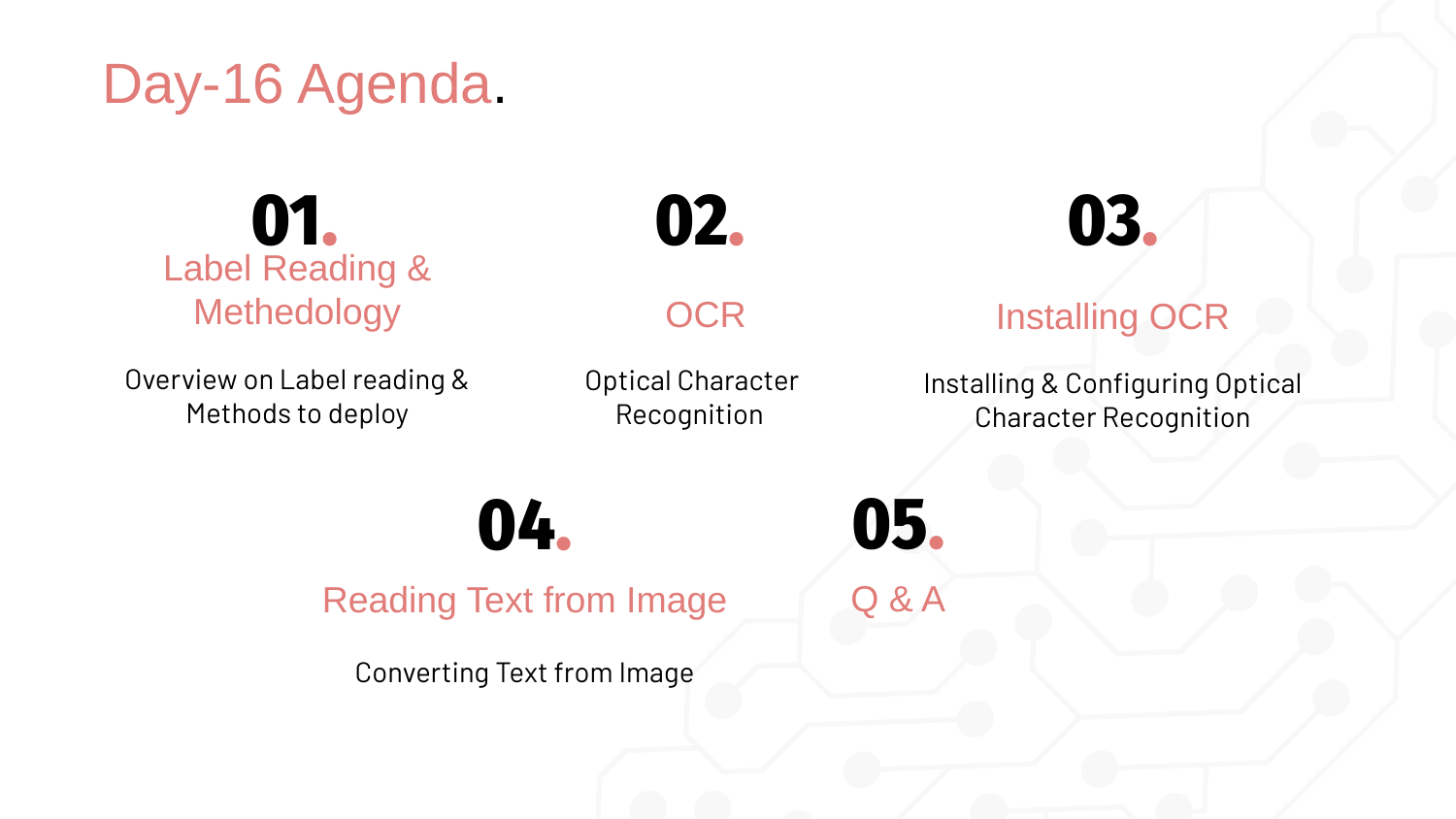

# Day-16 Agenda.
01.
02.
03.
Label Reading & Methedology
OCR
Installing OCR
Overview on Label reading & Methods to deploy
Optical Character Recognition
Installing & Configuring Optical Character Recognition
05.
04.
Q & A
Reading Text from Image
Converting Text from Image